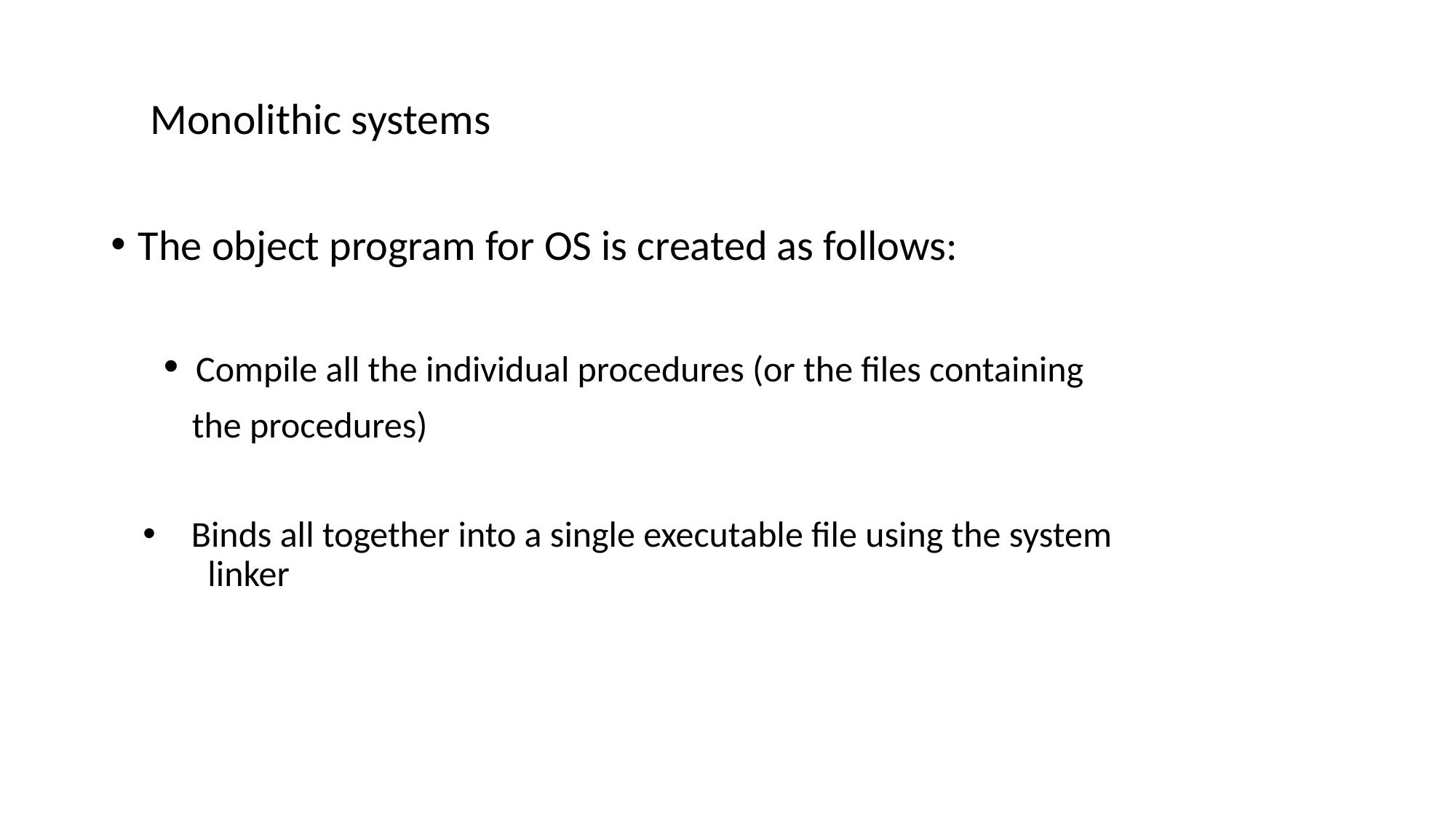

# Monolithic systems
The object program for OS is created as follows:

 Compile all the individual procedures (or the files containing
      the procedures)

  Binds all together into a single executable file using the system
    linker